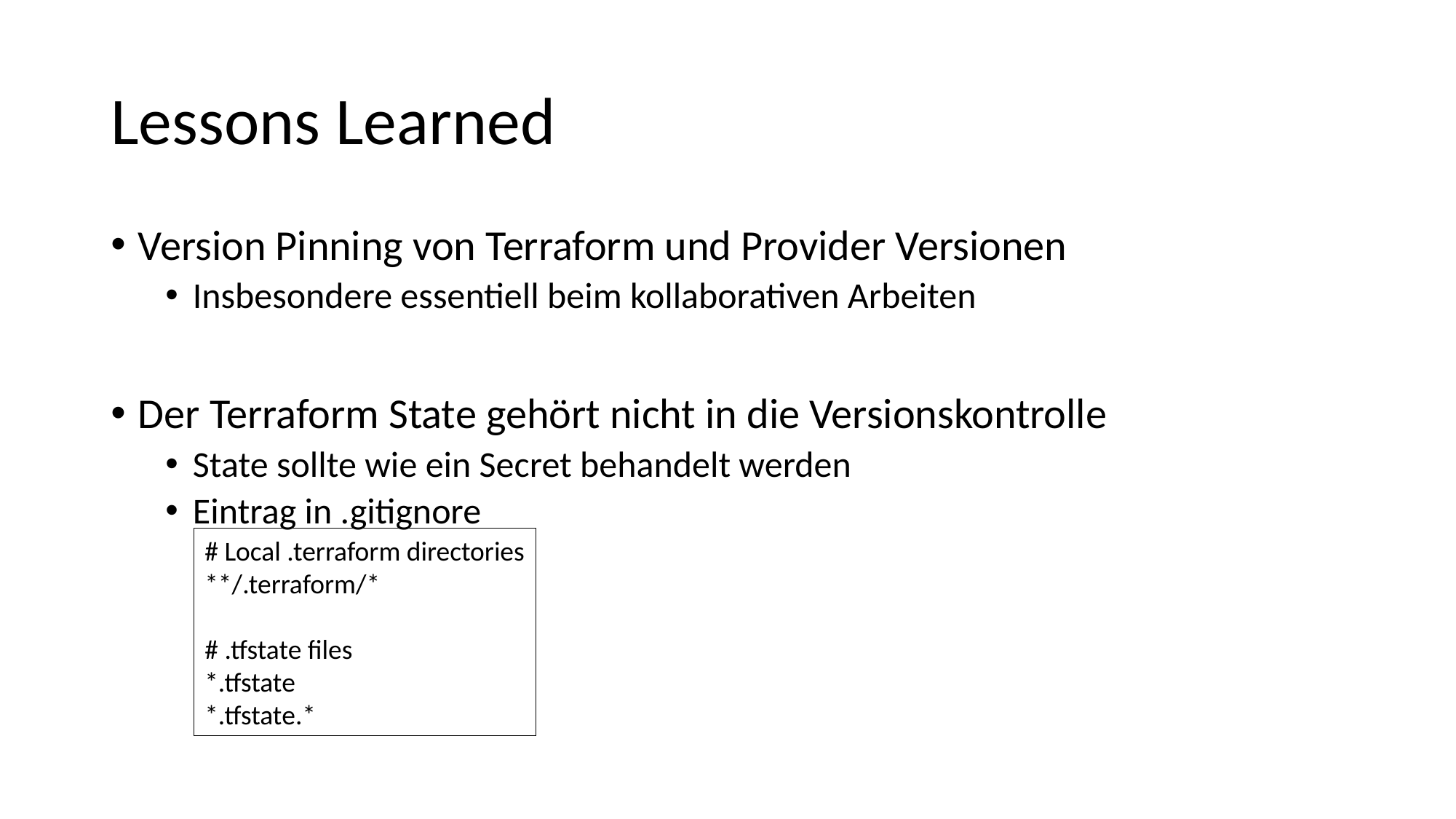

# Lessons Learned
Version Pinning von Terraform und Provider Versionen
Insbesondere essentiell beim kollaborativen Arbeiten

Der Terraform State gehört nicht in die Versionskontrolle
State sollte wie ein Secret behandelt werden
Eintrag in .gitignore
# Local .terraform directories
**/.terraform/*

# .tfstate files
*.tfstate
*.tfstate.*